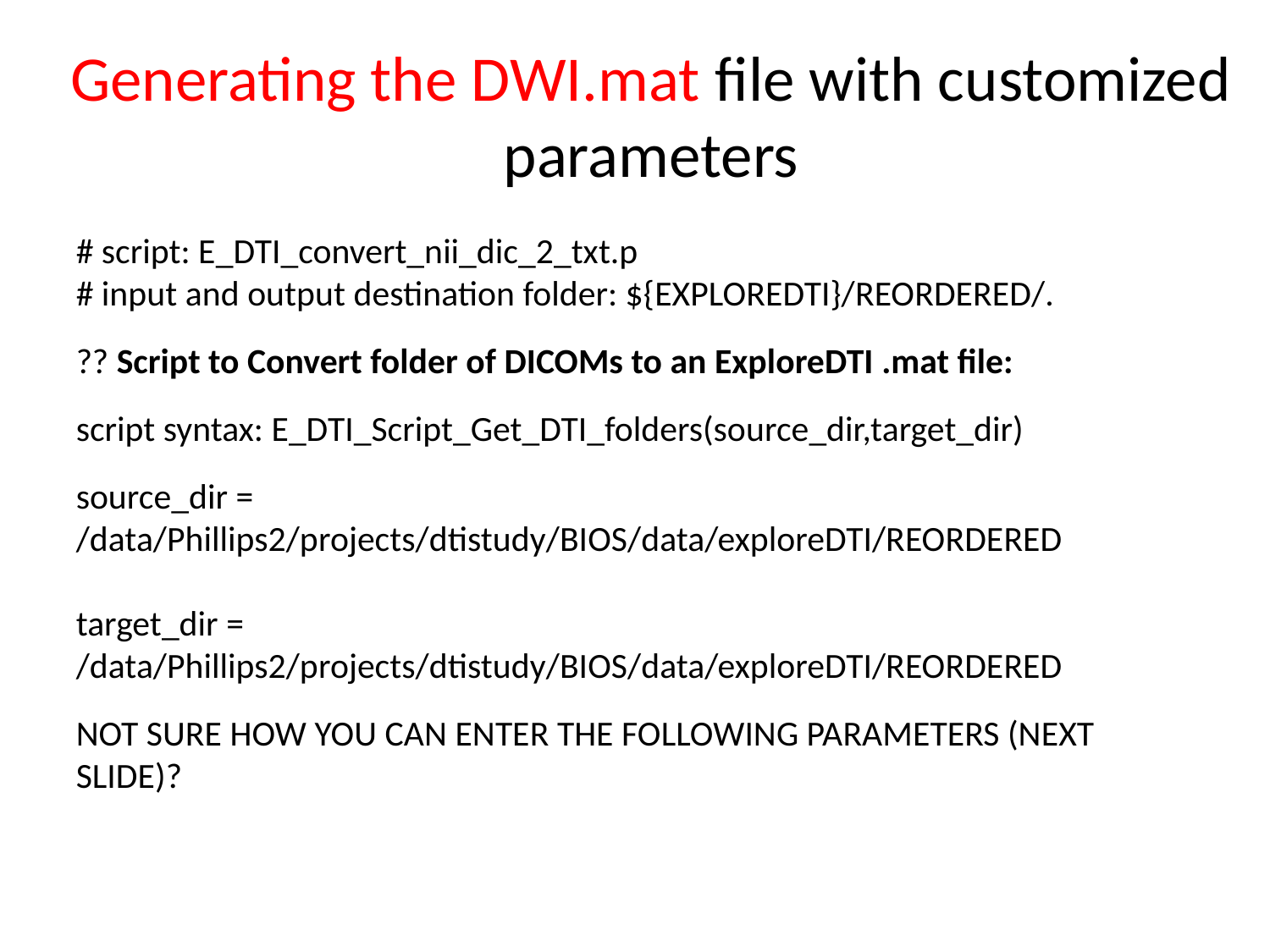

Generating the DWI.mat file with customized parameters
# script: E_DTI_convert_nii_dic_2_txt.p
# input and output destination folder: ${EXPLOREDTI}/REORDERED/.

?? Script to Convert folder of DICOMs to an ExploreDTI .mat file:

script syntax: E_DTI_Script_Get_DTI_folders(source_dir,target_dir)

source_dir = /data/Phillips2/projects/dtistudy/BIOS/data/exploreDTI/REORDERED

target_dir = /data/Phillips2/projects/dtistudy/BIOS/data/exploreDTI/REORDERED

NOT SURE HOW YOU CAN ENTER THE FOLLOWING PARAMETERS (NEXT SLIDE)?